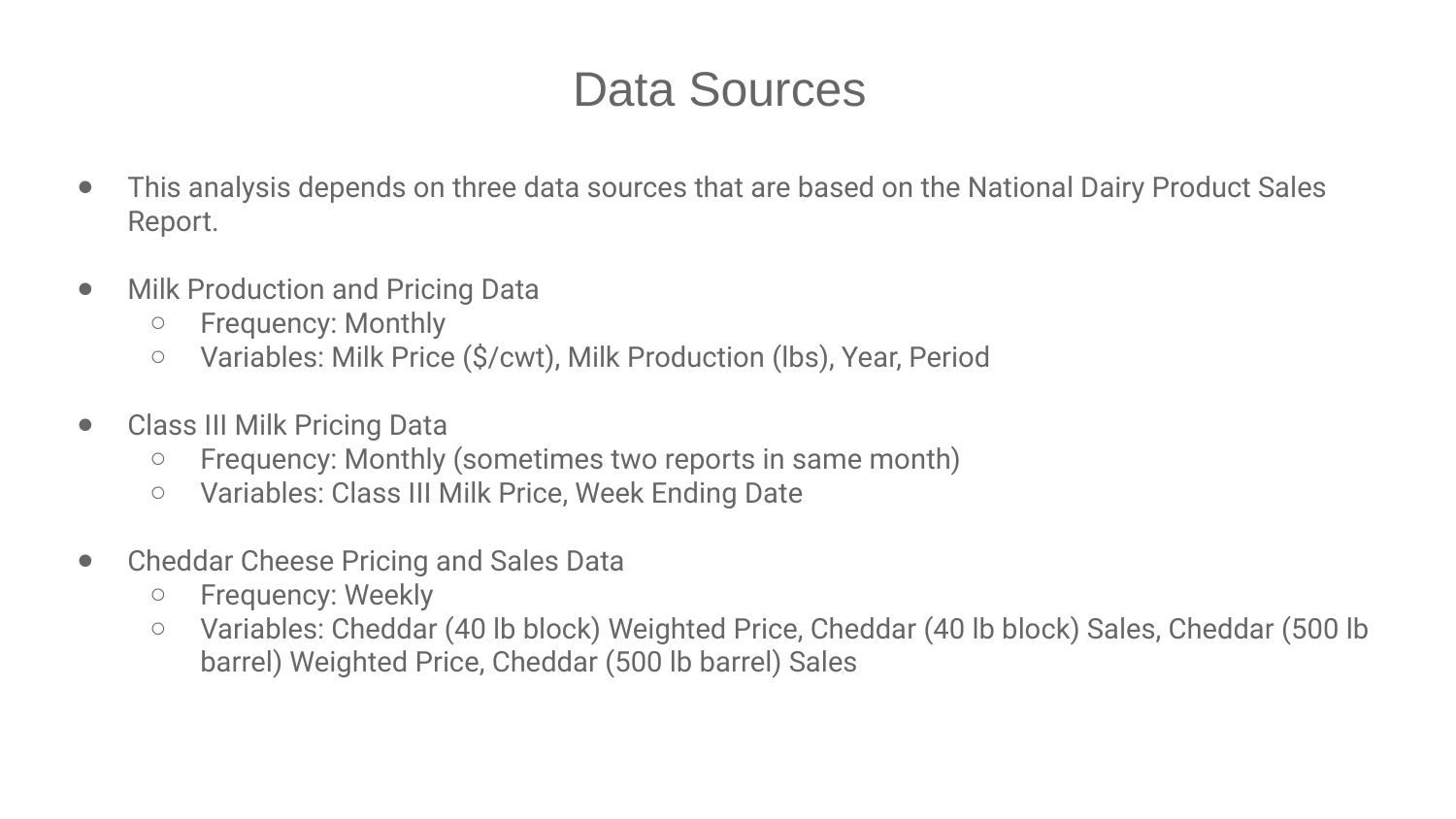

Data Sources

This analysis depends on three data sources that are based on the National Dairy Product Sales Report.

Milk Production and Pricing Data
Frequency: Monthly
Variables: Milk Price ($/cwt), Milk Production (lbs), Year, Period

Class III Milk Pricing Data
Frequency: Monthly (sometimes two reports in same month)
Variables: Class III Milk Price, Week Ending Date

Cheddar Cheese Pricing and Sales Data
Frequency: Weekly
Variables: Cheddar (40 lb block) Weighted Price, Cheddar (40 lb block) Sales, Cheddar (500 lb barrel) Weighted Price, Cheddar (500 lb barrel) Sales